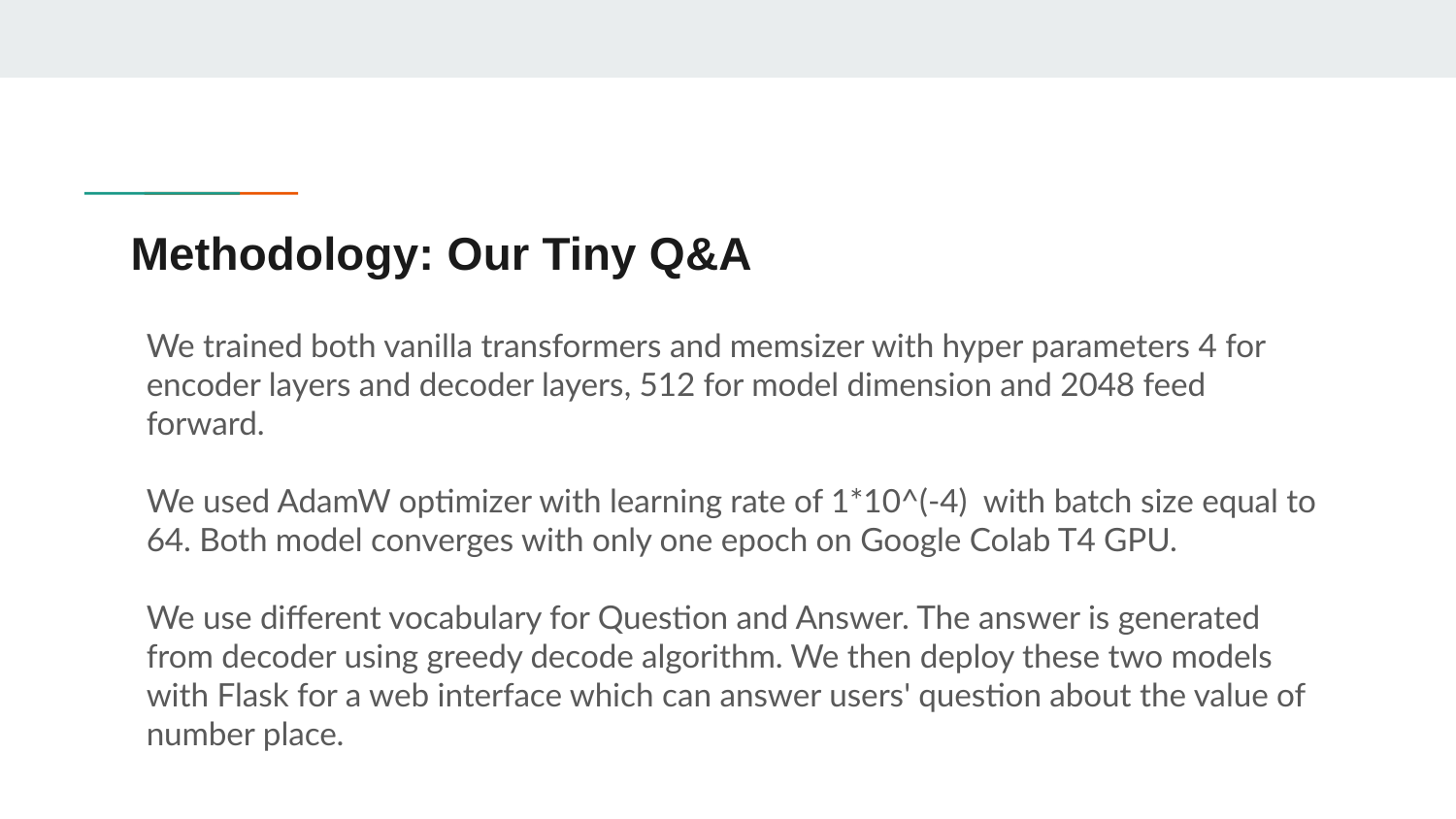

# Methodology: Our Tiny Q&A
We trained both vanilla transformers and memsizer with hyper parameters 4 for encoder layers and decoder layers, 512 for model dimension and 2048 feed forward.

We used AdamW optimizer with learning rate of 1*10^(-4)  with batch size equal to 64. Both model converges with only one epoch on Google Colab T4 GPU.

We use different vocabulary for Question and Answer. The answer is generated from decoder using greedy decode algorithm. We then deploy these two models with Flask for a web interface which can answer users' question about the value of number place.